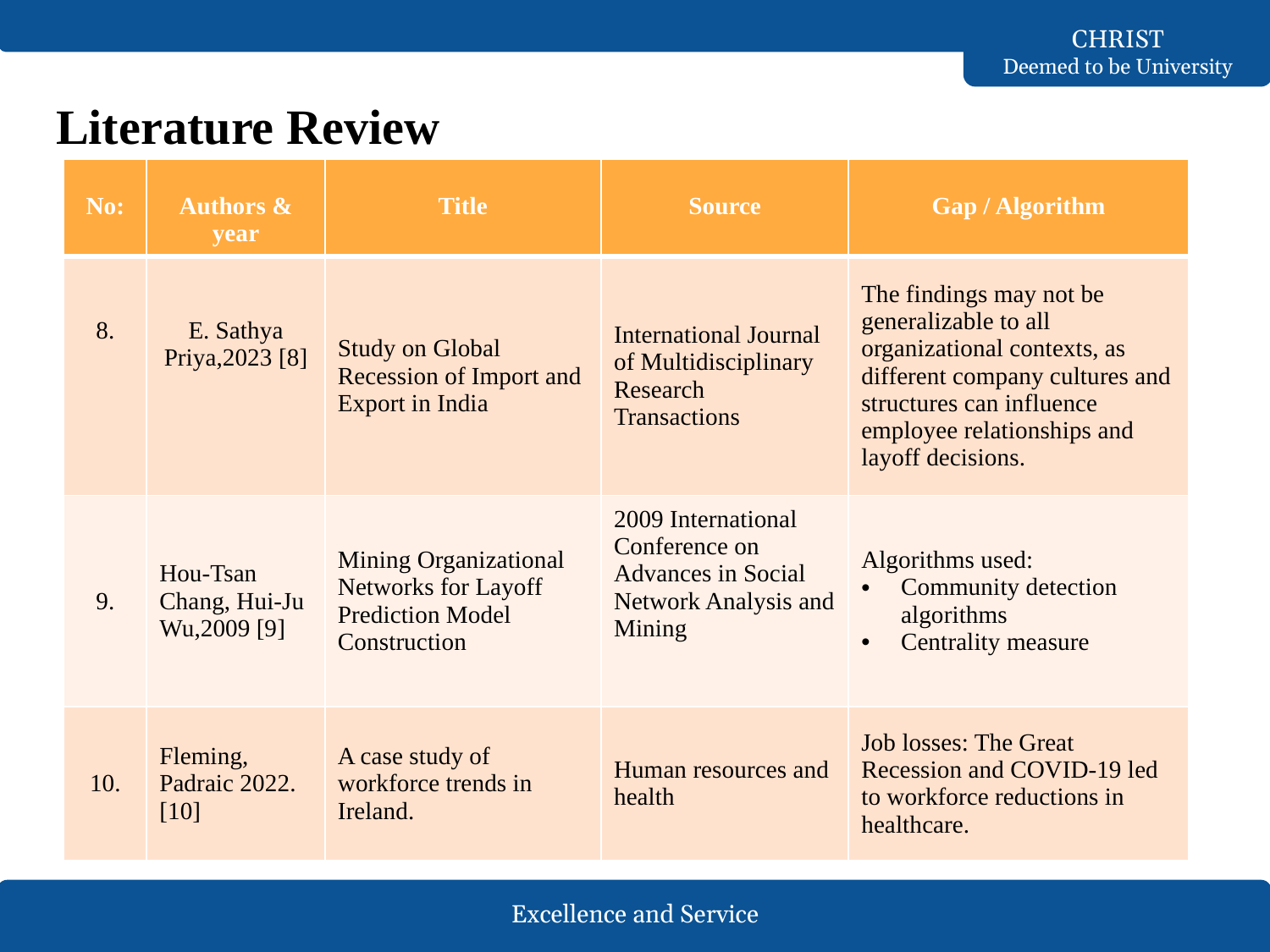

# Literature Review
| No: | Authors & year | Title | Source | Gap / Algorithm |
| --- | --- | --- | --- | --- |
| 8. | E. Sathya Priya,2023 [8] | Study on Global Recession of Import and Export in India | International Journal of Multidisciplinary Research Transactions | The findings may not be generalizable to all organizational contexts, as different company cultures and structures can influence employee relationships and layoff decisions. |
| 9. | Hou-Tsan Chang, Hui-Ju Wu,2009 [9] | Mining Organizational Networks for Layoff Prediction Model Construction | 2009 International Conference on Advances in Social Network Analysis and Mining | Algorithms used: Community detection algorithms Centrality measure |
| 10. | Fleming, Padraic 2022. [10] | A case study of workforce trends in Ireland. | Human resources and health | Job losses: The Great Recession and COVID-19 led to workforce reductions in healthcare. |